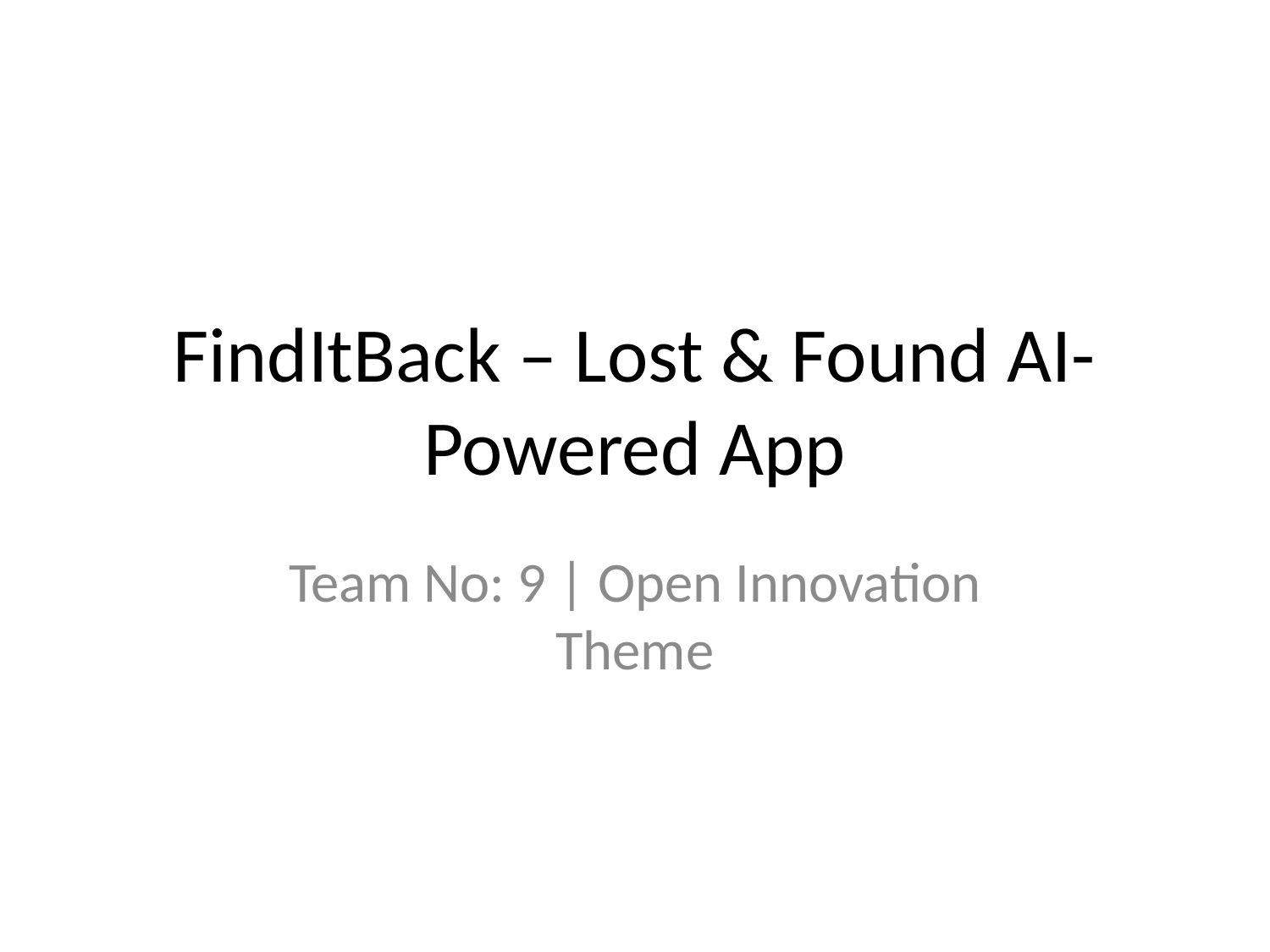

# FindItBack – Lost & Found AI-Powered App
Team No: 9 | Open Innovation Theme